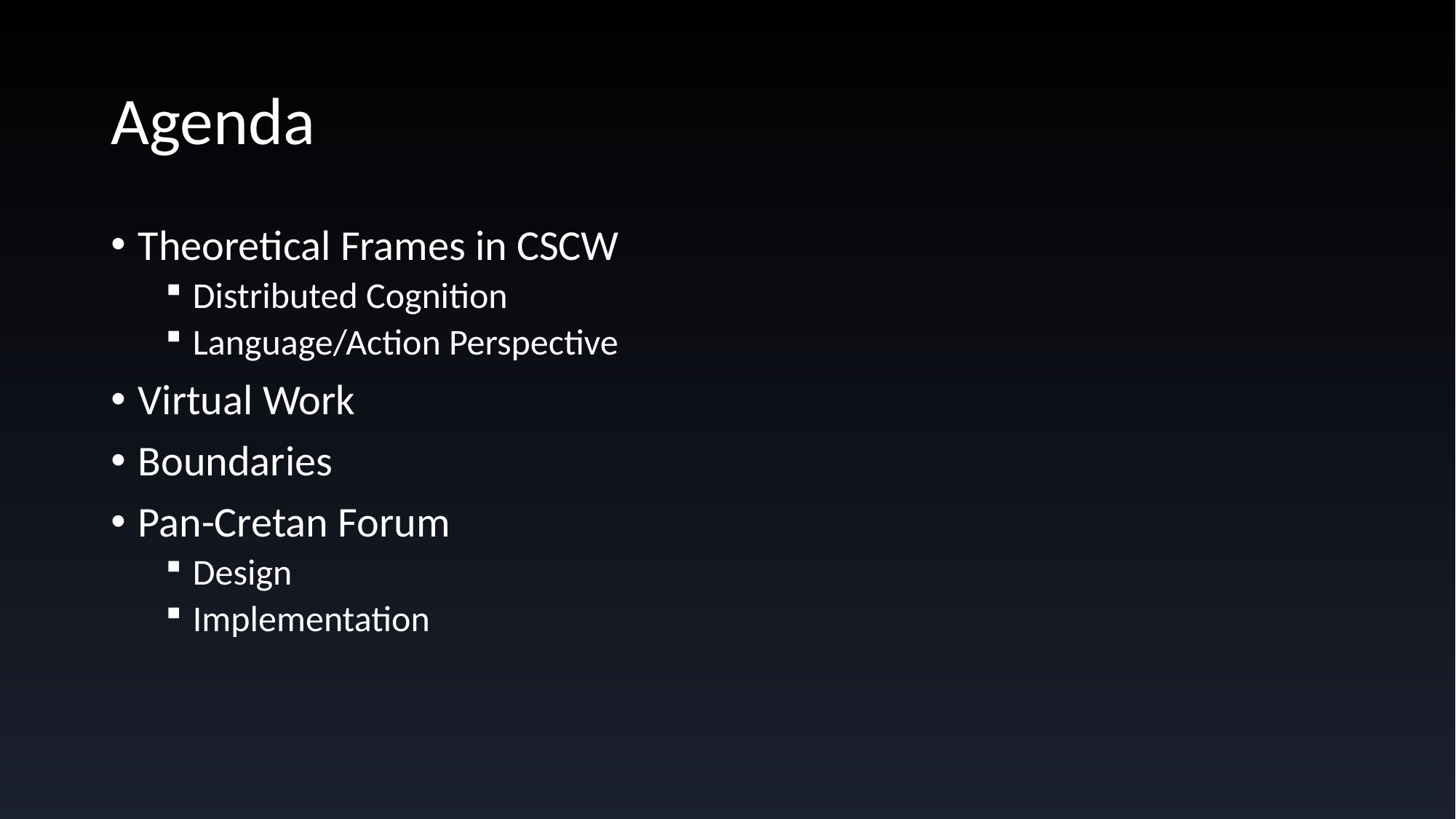

# Agenda
Theoretical Frames in CSCW
Distributed Cognition
Language/Action Perspective
Virtual Work
Boundaries
Pan-Cretan Forum
Design
Implementation